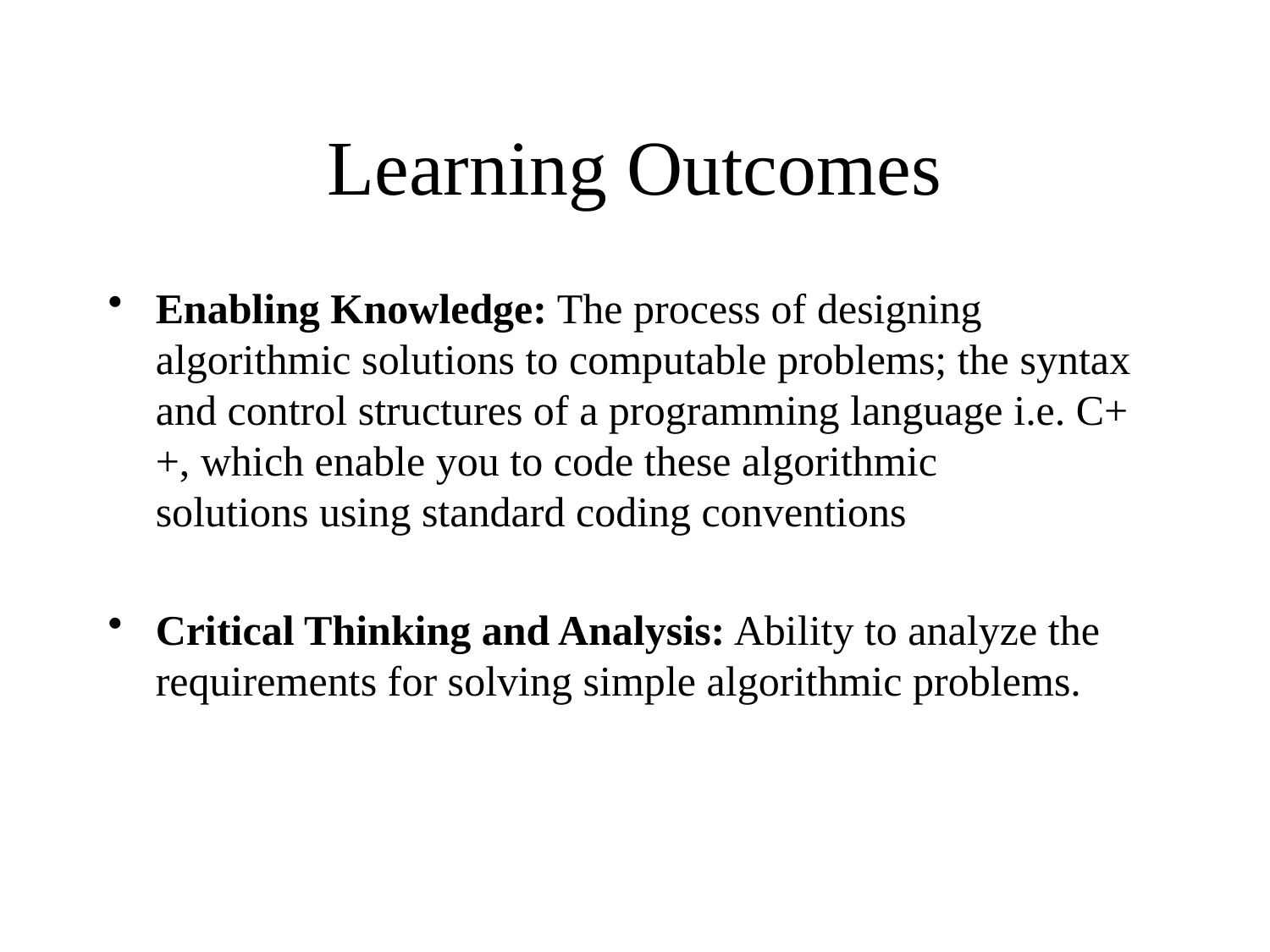

# Learning Outcomes
Enabling Knowledge: The process of designing algorithmic solutions to computable problems; the syntax and control structures of a programming language i.e. C++, which enable you to code these algorithmic solutions using standard coding conventions

Critical Thinking and Analysis: Ability to analyze the requirements for solving simple algorithmic problems.